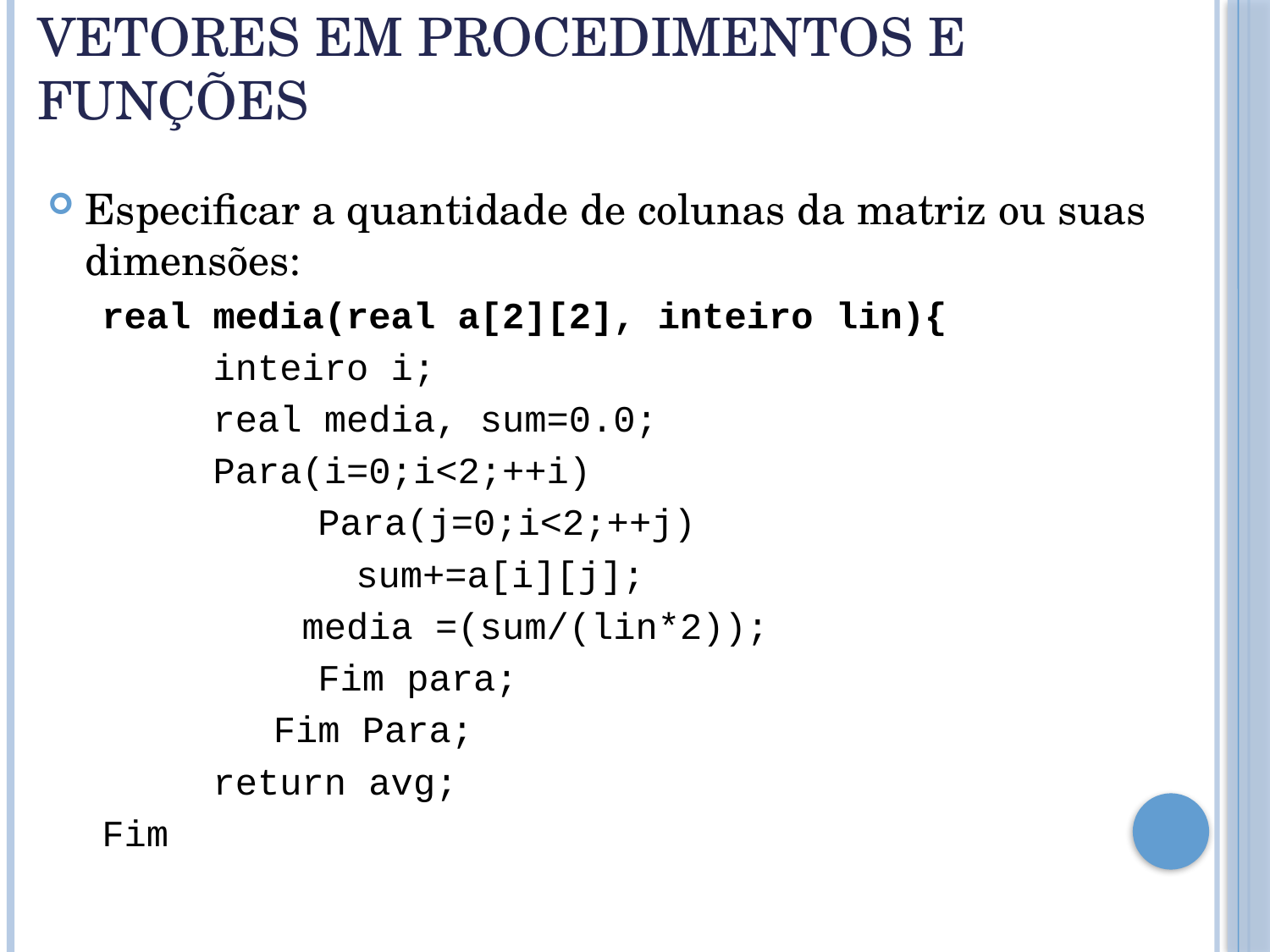

# Vetores em Procedimentos e Funções
Especificar a quantidade de colunas da matriz ou suas dimensões:
real media(real a[2][2], inteiro lin){
     inteiro i;
     real media, sum=0.0;
     Para(i=0;i<2;++i)
	    Para(j=0;i<2;++j)
       	sum+=a[i][j];
         media =(sum/(lin*2));
	    Fim para;
	  Fim Para;
     return avg;
Fim